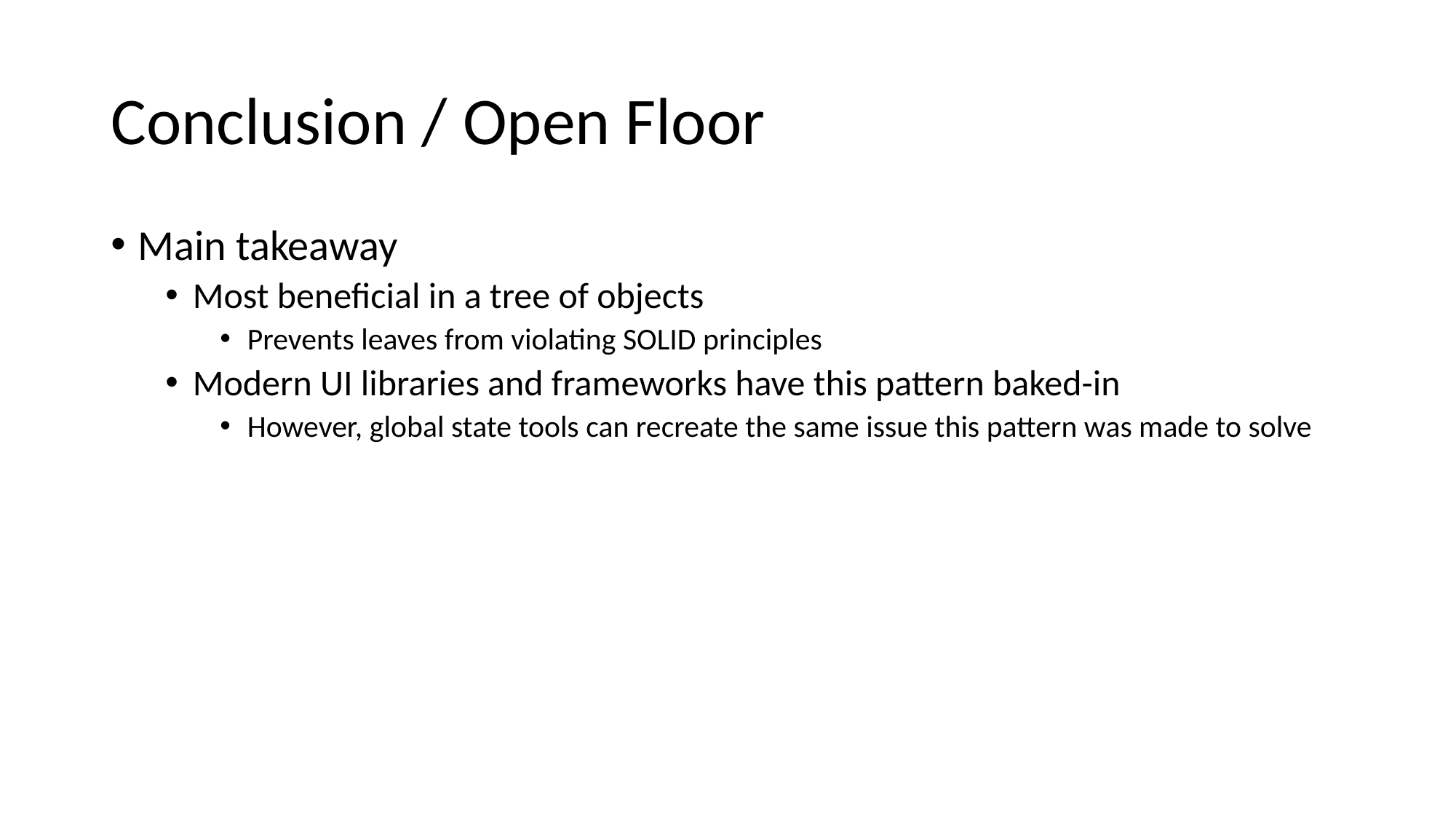

# Conclusion / Open Floor
Main takeaway
Most beneficial in a tree of objects
Prevents leaves from violating SOLID principles
Modern UI libraries and frameworks have this pattern baked-in
However, global state tools can recreate the same issue this pattern was made to solve